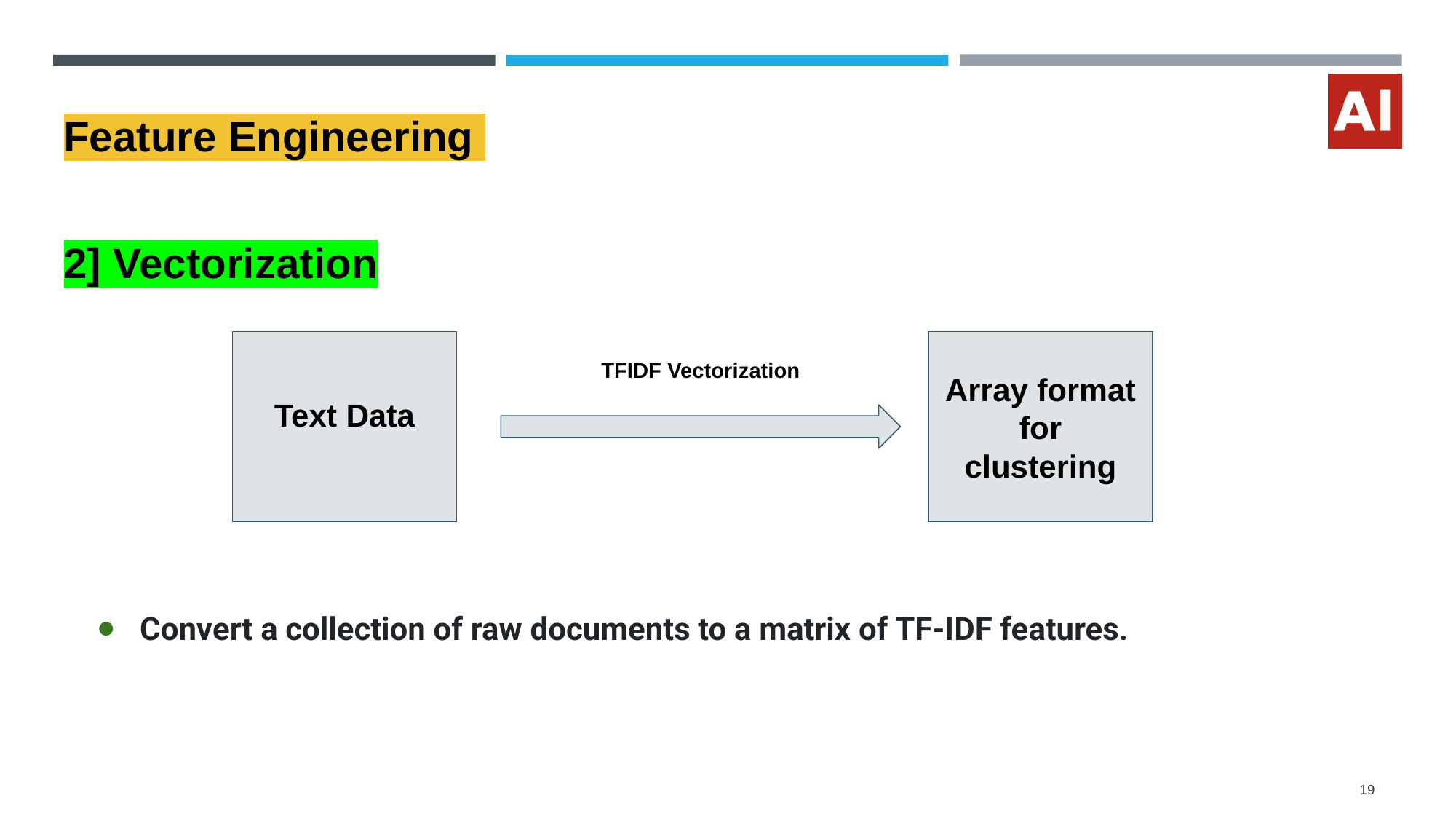

# Feature Engineering
2] Vectorization
Text Data
Array format for clustering
TFIDF Vectorization

Convert a collection of raw documents to a matrix of TF-IDF features.
19